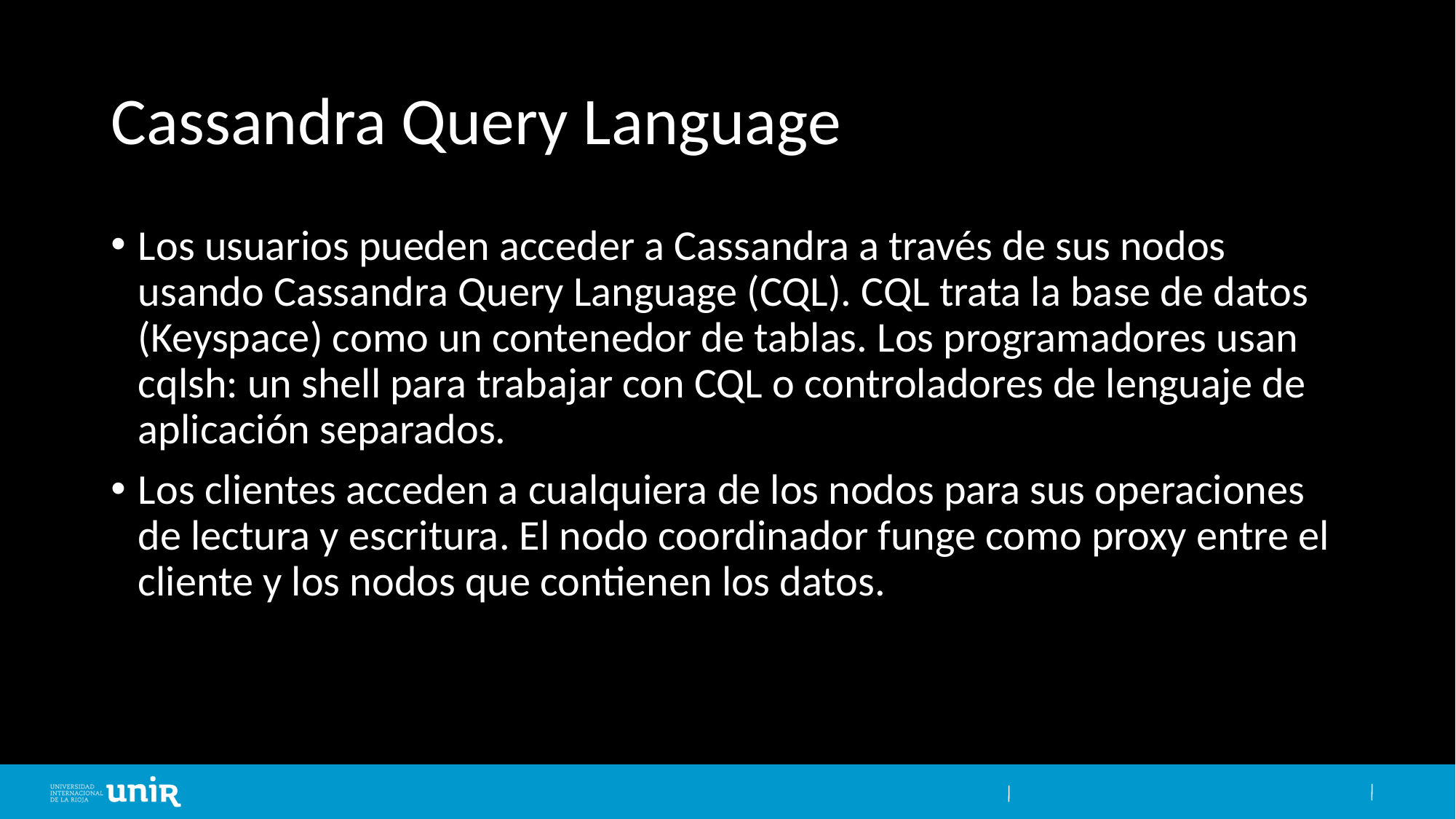

# Cassandra Query Language
Los usuarios pueden acceder a Cassandra a través de sus nodos usando Cassandra Query Language (CQL). CQL trata la base de datos (Keyspace) como un contenedor de tablas. Los programadores usan cqlsh: un shell para trabajar con CQL o controladores de lenguaje de aplicación separados.
Los clientes acceden a cualquiera de los nodos para sus operaciones de lectura y escritura. El nodo coordinador funge como proxy entre el cliente y los nodos que contienen los datos.